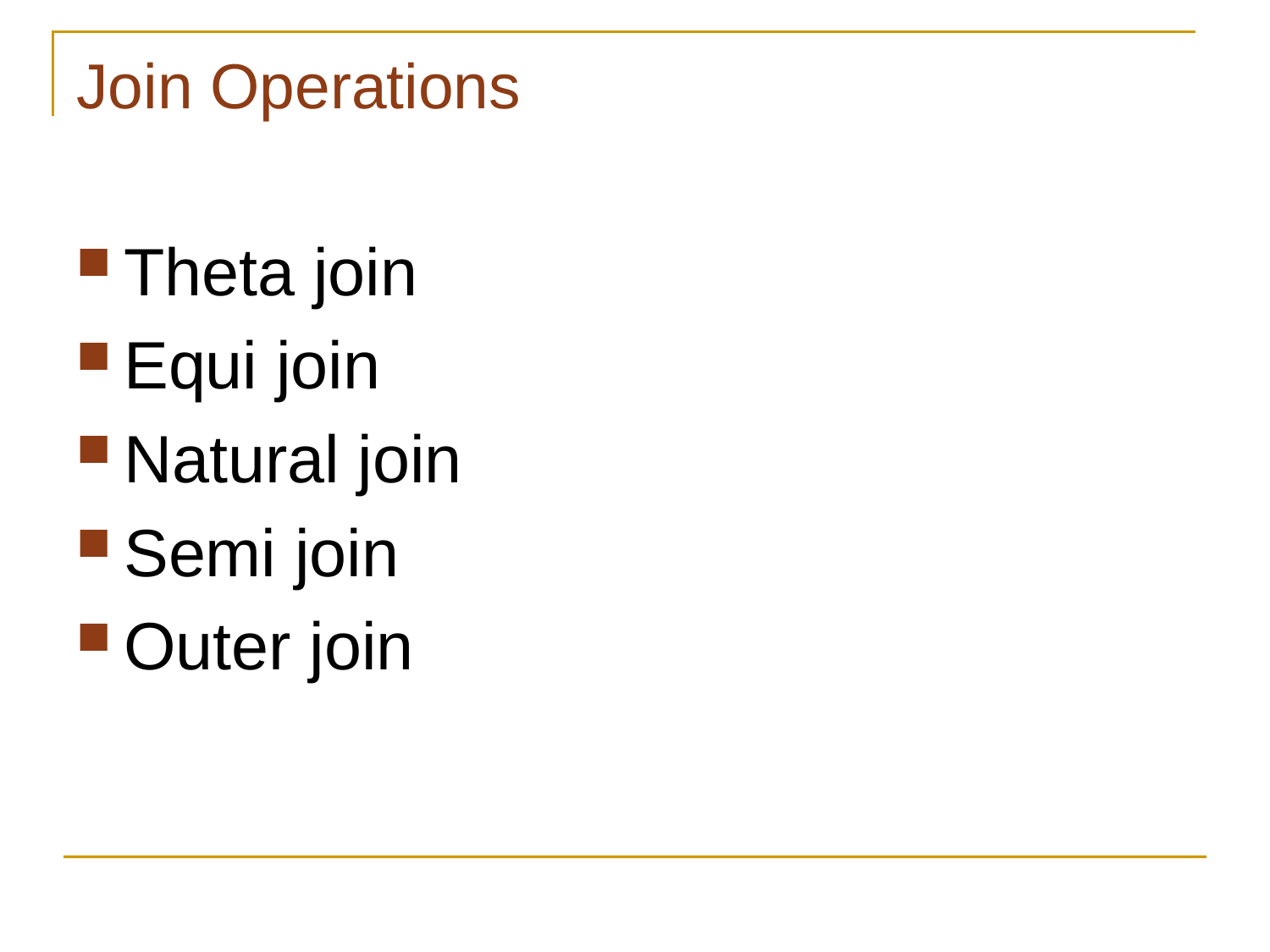

# Join Operations
Theta join
Equi join
Natural join
Semi join
Outer join